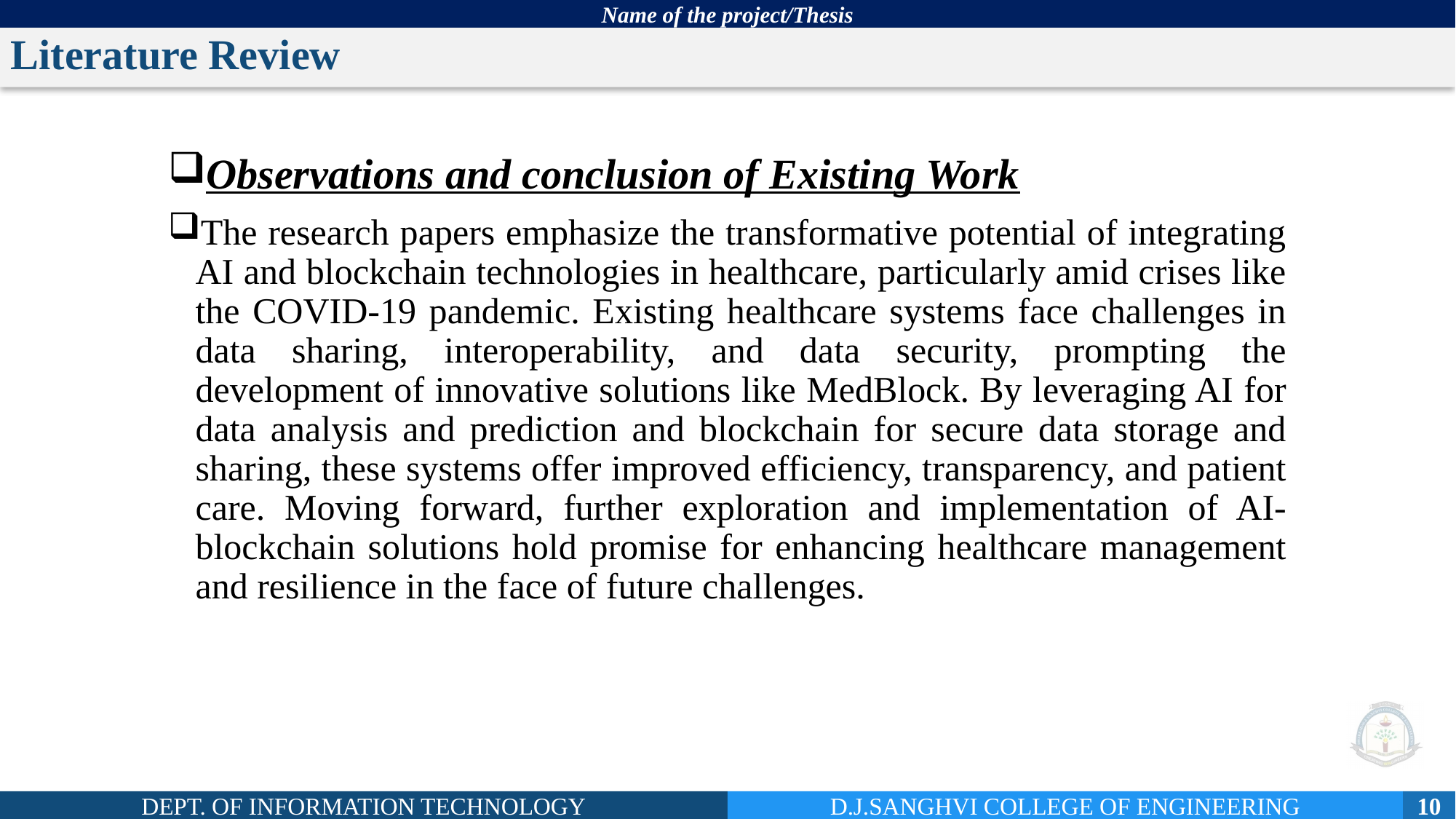

# Literature Review
Observations and conclusion of Existing Work
The research papers emphasize the transformative potential of integrating AI and blockchain technologies in healthcare, particularly amid crises like the COVID-19 pandemic. Existing healthcare systems face challenges in data sharing, interoperability, and data security, prompting the development of innovative solutions like MedBlock. By leveraging AI for data analysis and prediction and blockchain for secure data storage and sharing, these systems offer improved efficiency, transparency, and patient care. Moving forward, further exploration and implementation of AI-blockchain solutions hold promise for enhancing healthcare management and resilience in the face of future challenges.